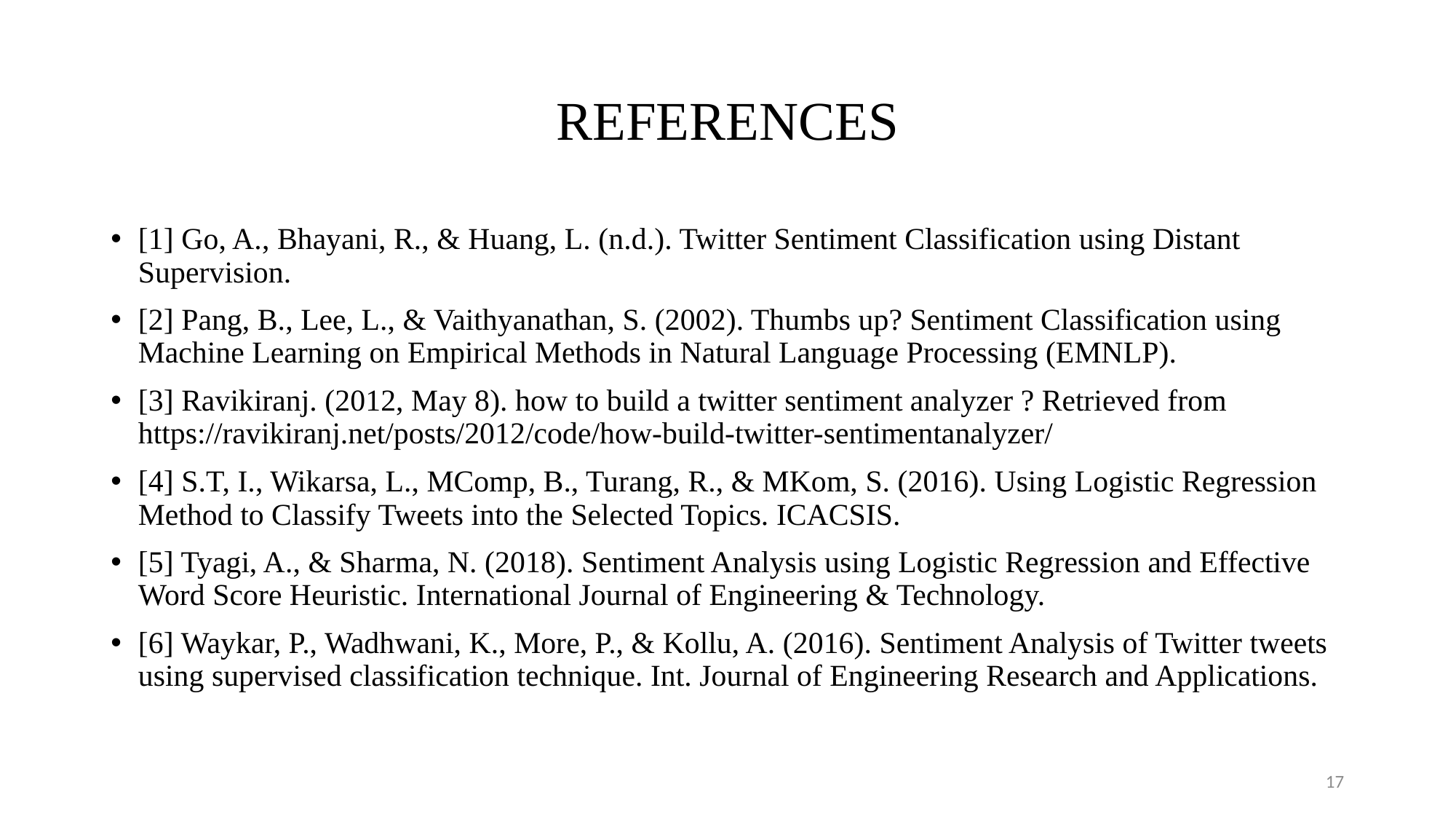

# REFERENCES
[1] Go, A., Bhayani, R., & Huang, L. (n.d.). Twitter Sentiment Classification using Distant Supervision.
[2] Pang, B., Lee, L., & Vaithyanathan, S. (2002). Thumbs up? Sentiment Classification using Machine Learning on Empirical Methods in Natural Language Processing (EMNLP).
[3] Ravikiranj. (2012, May 8). how to build a twitter sentiment analyzer ? Retrieved from https://ravikiranj.net/posts/2012/code/how-build-twitter-sentimentanalyzer/
[4] S.T, I., Wikarsa, L., MComp, B., Turang, R., & MKom, S. (2016). Using Logistic Regression Method to Classify Tweets into the Selected Topics. ICACSIS.
[5] Tyagi, A., & Sharma, N. (2018). Sentiment Analysis using Logistic Regression and Effective Word Score Heuristic. International Journal of Engineering & Technology.
[6] Waykar, P., Wadhwani, K., More, P., & Kollu, A. (2016). Sentiment Analysis of Twitter tweets using supervised classification technique. Int. Journal of Engineering Research and Applications.
17